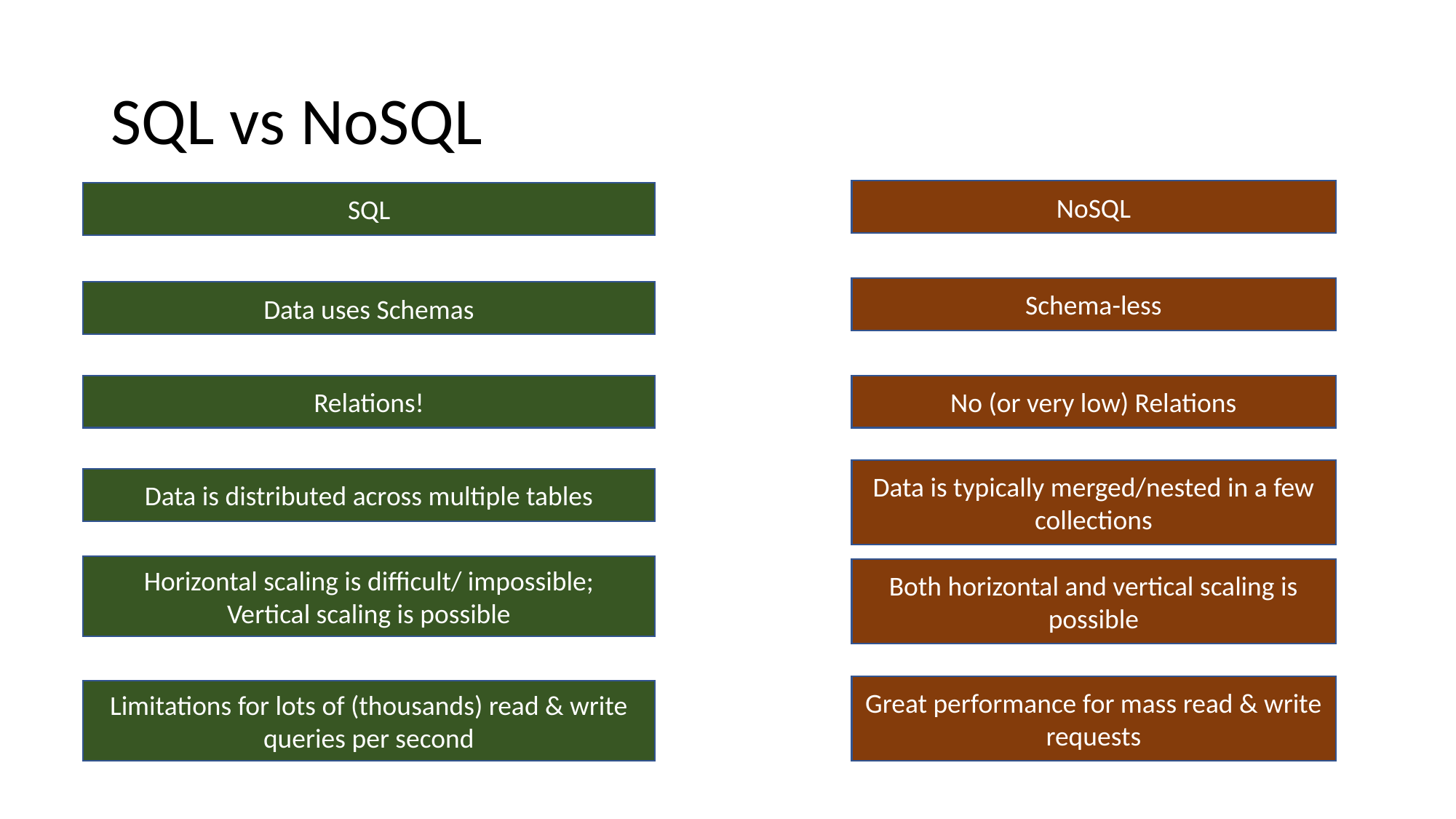

# SQL vs NoSQL
NoSQL
SQL
Schema-less
Data uses Schemas
No (or very low) Relations
Relations!
Data is typically merged/nested in a few collections
Data is distributed across multiple tables
Horizontal scaling is difficult/ impossible;
Vertical scaling is possible
Both horizontal and vertical scaling is possible
Great performance for mass read & write requests
Limitations for lots of (thousands) read & write queries per second